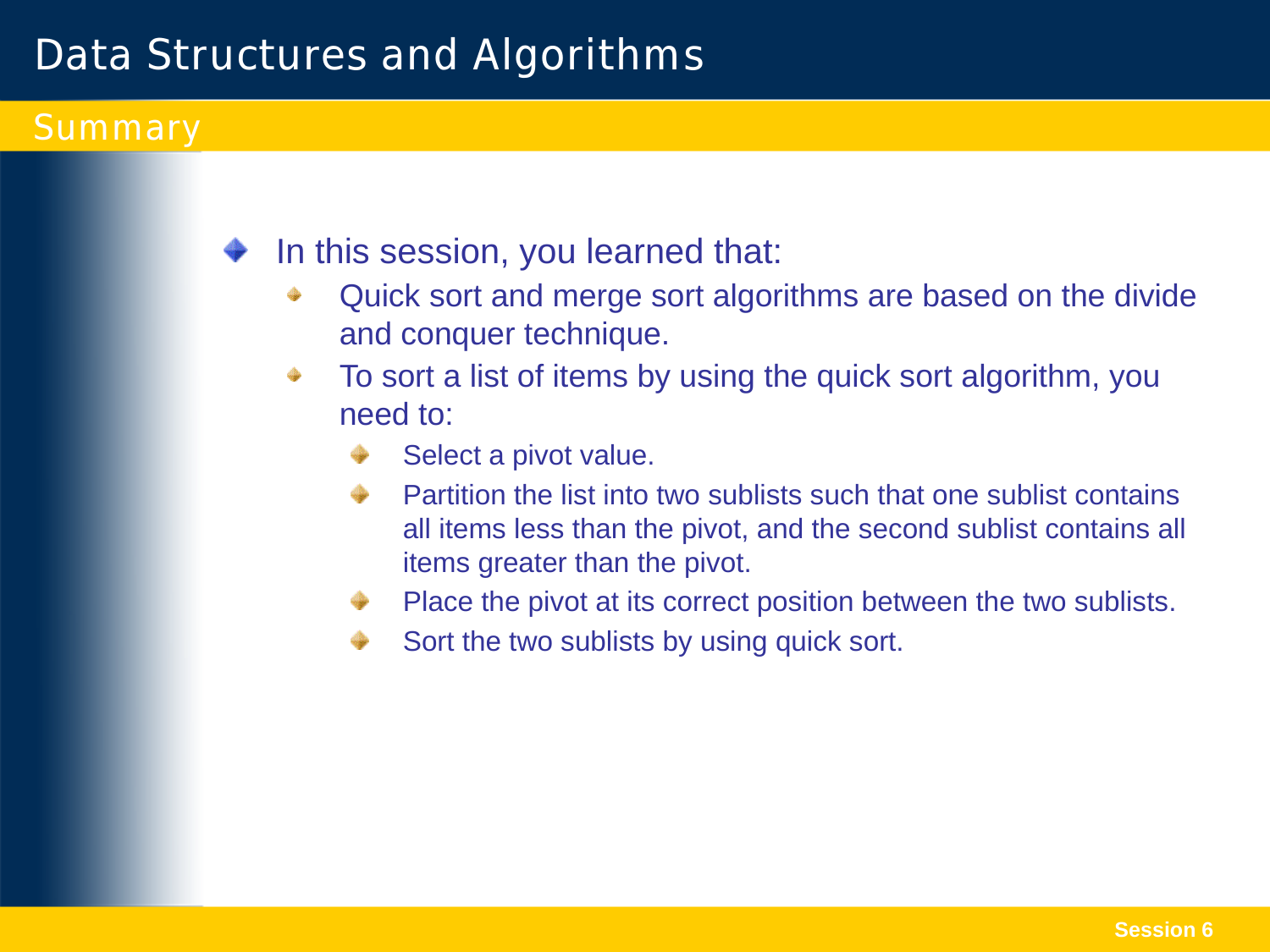

Summary
In this session, you learned that:
Quick sort and merge sort algorithms are based on the divide and conquer technique.
To sort a list of items by using the quick sort algorithm, you need to:
Select a pivot value.
Partition the list into two sublists such that one sublist contains all items less than the pivot, and the second sublist contains all items greater than the pivot.
Place the pivot at its correct position between the two sublists.
Sort the two sublists by using quick sort.